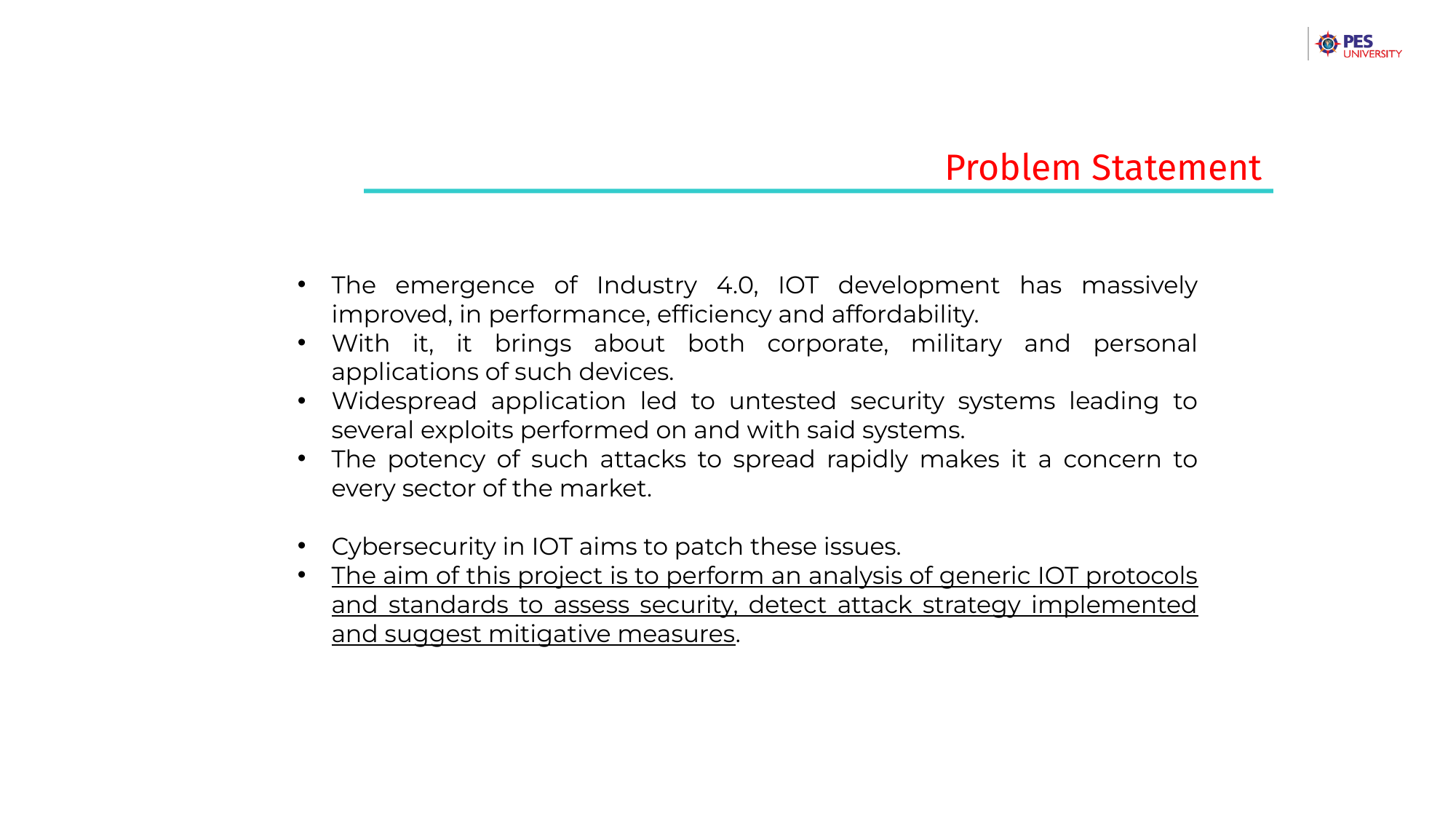

Problem Statement

The emergence of Industry 4.0, IOT development has massively improved, in performance, efficiency and affordability.
With it, it brings about both corporate, military and personal applications of such devices.
Widespread application led to untested security systems leading to several exploits performed on and with said systems.
The potency of such attacks to spread rapidly makes it a concern to every sector of the market.

Cybersecurity in IOT aims to patch these issues.
The aim of this project is to perform an analysis of generic IOT protocols and standards to assess security, detect attack strategy implemented and suggest mitigative measures.